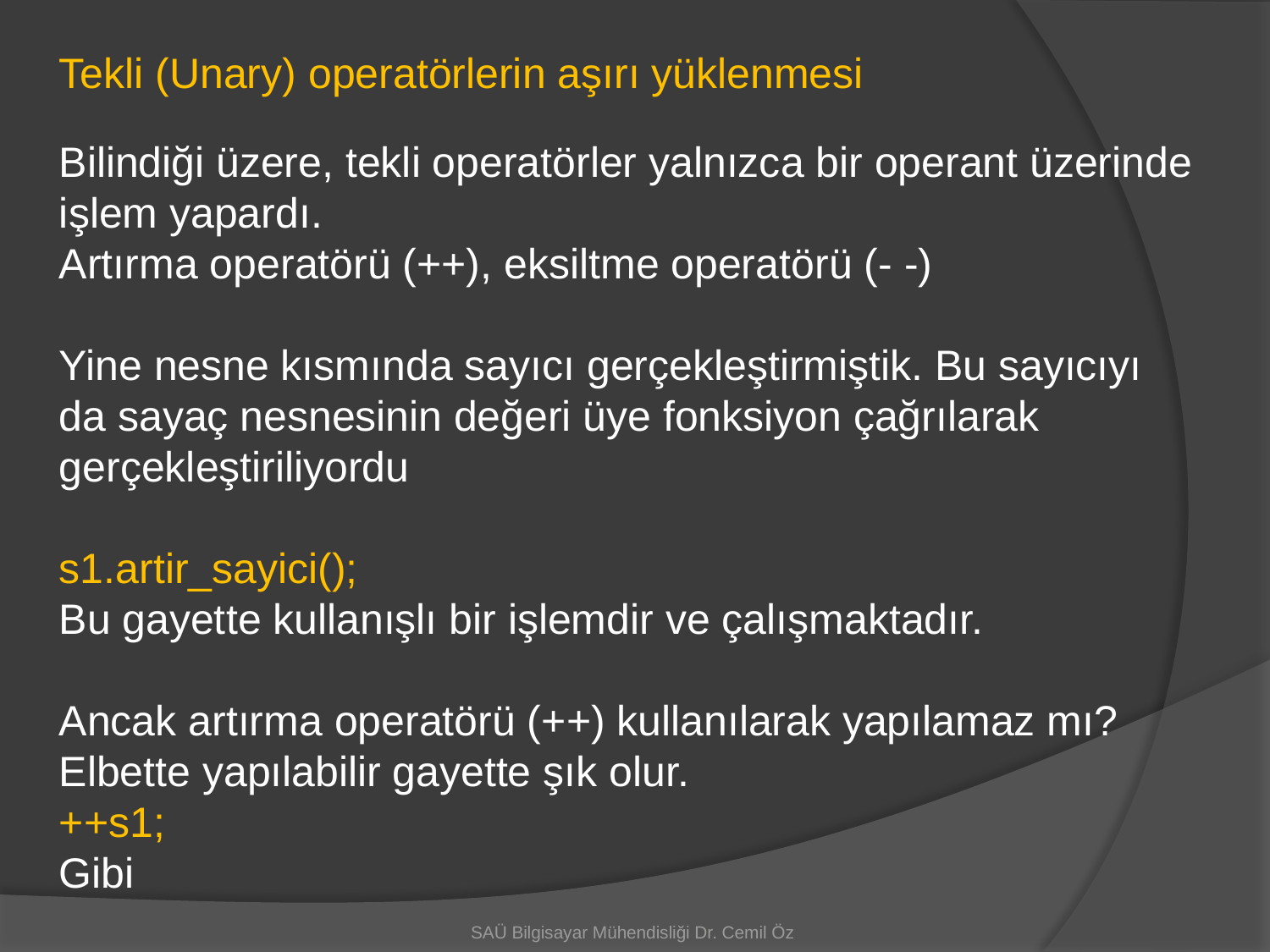

Tekli (Unary) operatörlerin aşırı yüklenmesi

Bilindiği üzere, tekli operatörler yalnızca bir operant üzerinde işlem yapardı.
Artırma operatörü (++), eksiltme operatörü (- -)

Yine nesne kısmında sayıcı gerçekleştirmiştik. Bu sayıcıyı da sayaç nesnesinin değeri üye fonksiyon çağrılarak gerçekleştiriliyordu

s1.artir_sayici();
Bu gayette kullanışlı bir işlemdir ve çalışmaktadır.

Ancak artırma operatörü (++) kullanılarak yapılamaz mı?
Elbette yapılabilir gayette şık olur.
++s1;
Gibi

SAÜ Bilgisayar Mühendisliği Dr. Cemil Öz